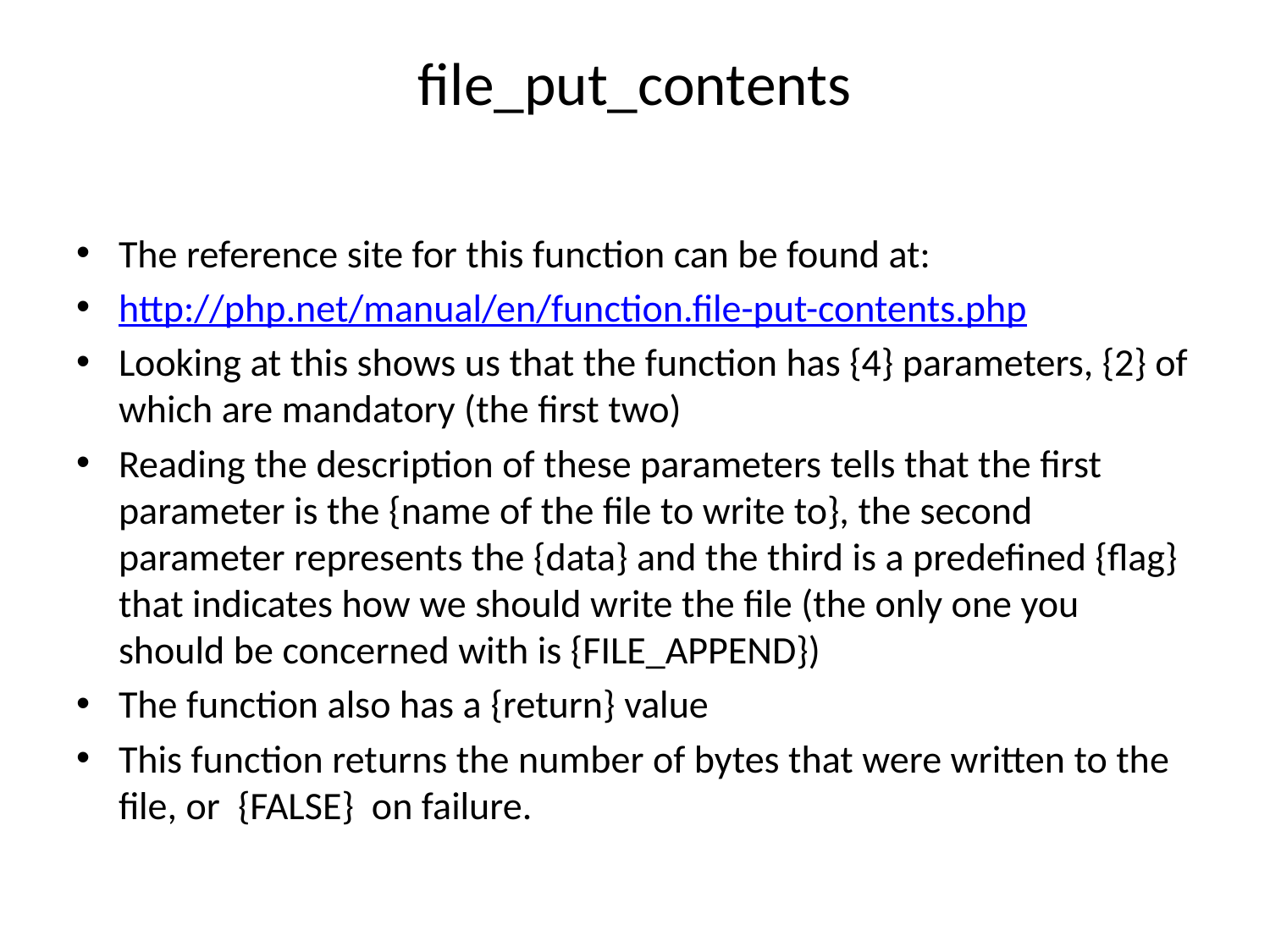

# file_put_contents
The reference site for this function can be found at:
http://php.net/manual/en/function.file-put-contents.php
Looking at this shows us that the function has {4} parameters, {2} of which are mandatory (the first two)
Reading the description of these parameters tells that the first parameter is the {name of the file to write to}, the second parameter represents the {data} and the third is a predefined {flag} that indicates how we should write the file (the only one you should be concerned with is {FILE_APPEND})
The function also has a {return} value
This function returns the number of bytes that were written to the file, or  {FALSE}  on failure.